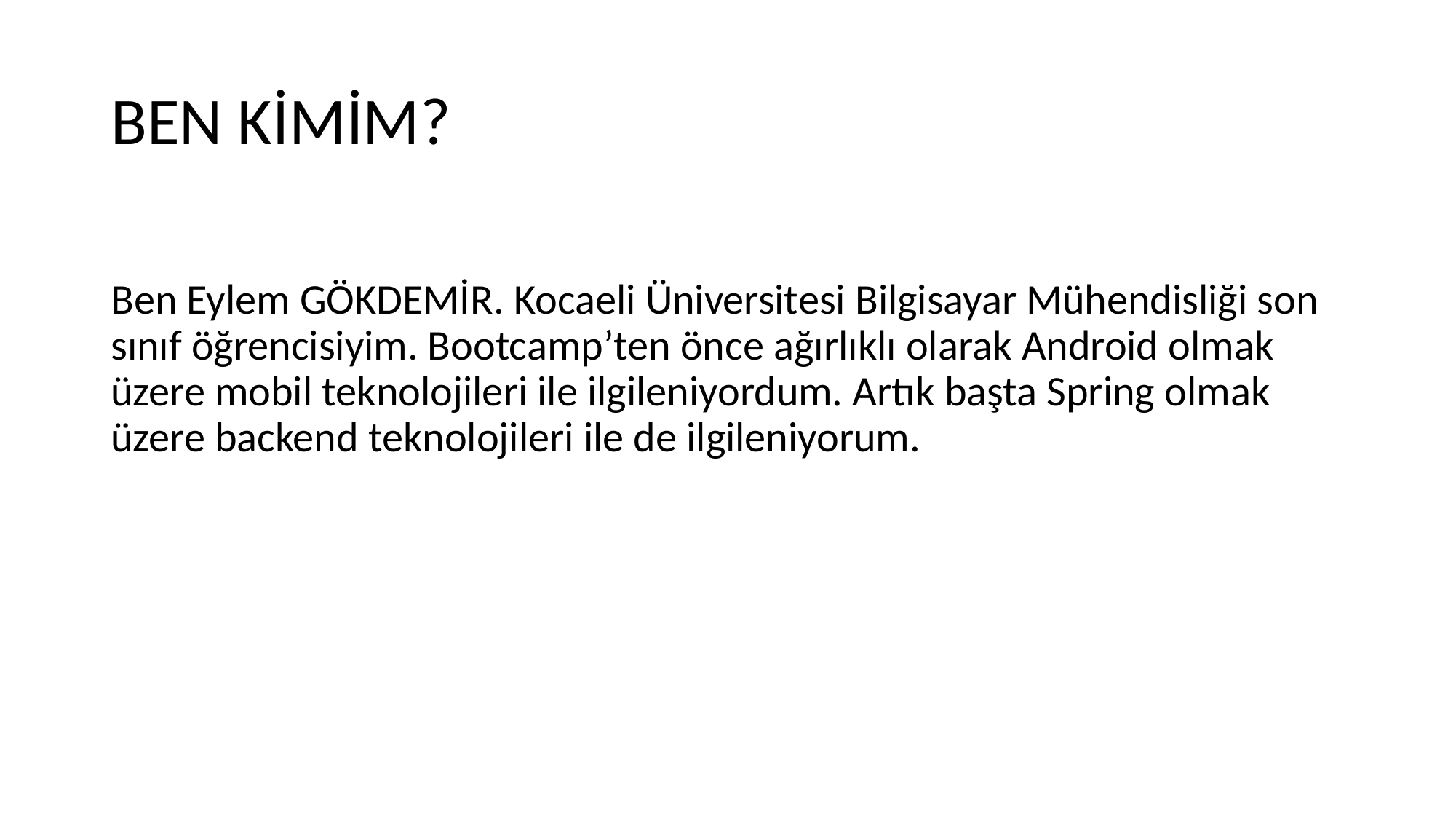

# BEN KİMİM?
Ben Eylem GÖKDEMİR. Kocaeli Üniversitesi Bilgisayar Mühendisliği son sınıf öğrencisiyim. Bootcamp’ten önce ağırlıklı olarak Android olmak üzere mobil teknolojileri ile ilgileniyordum. Artık başta Spring olmak üzere backend teknolojileri ile de ilgileniyorum.